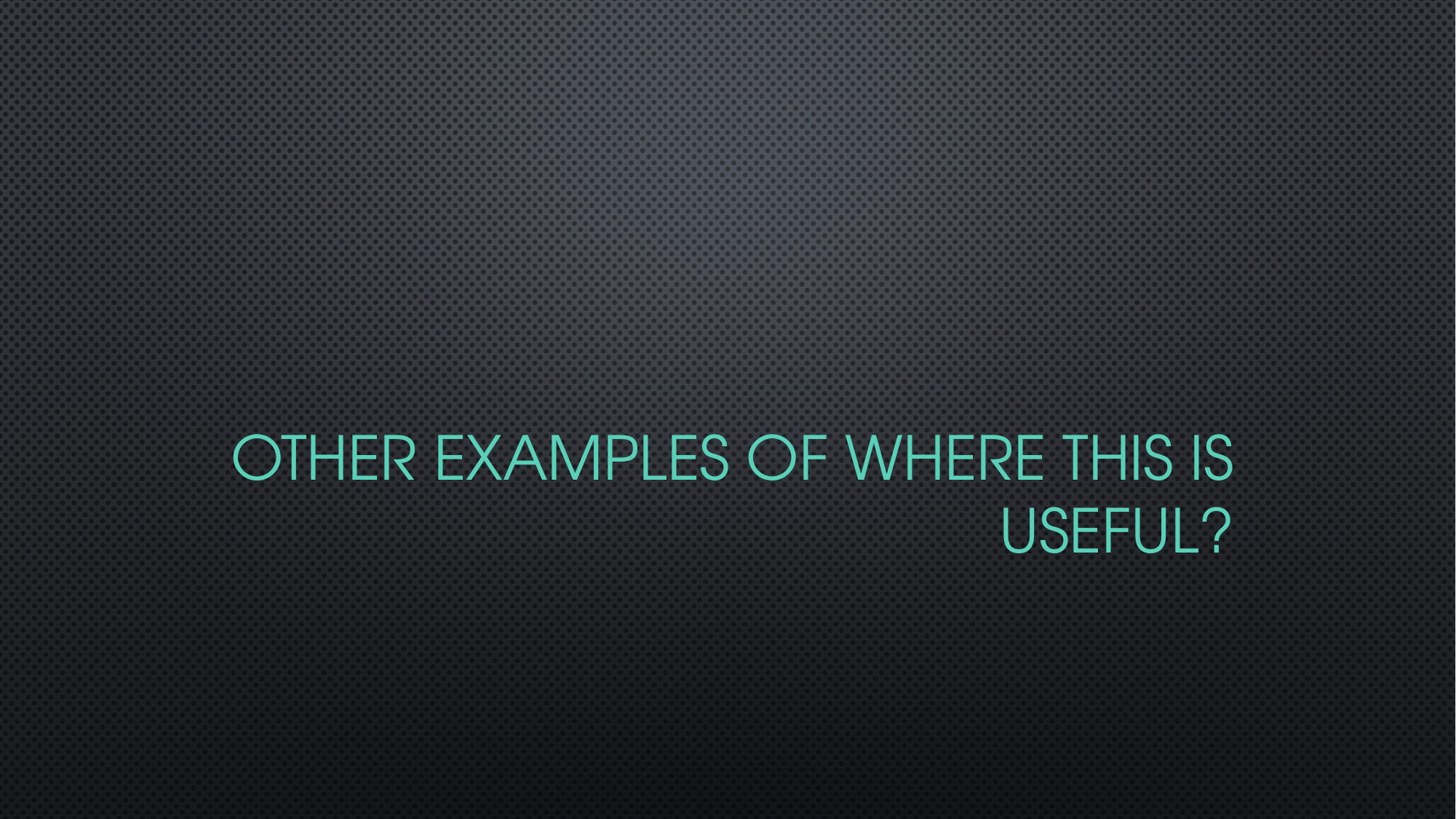

# Other examples of where this is useful?